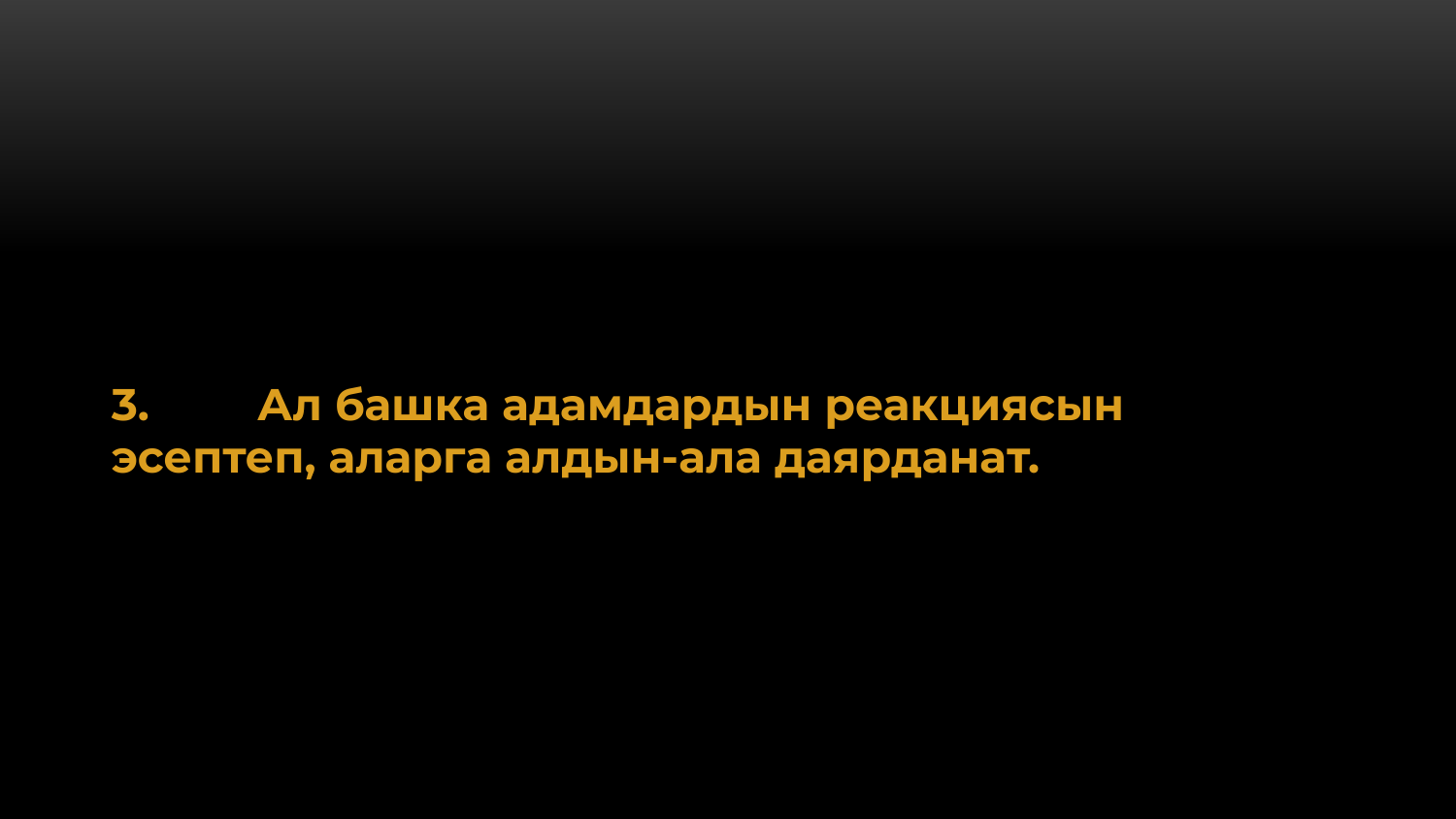

3.	Ал башка адамдардын реакциясын эсептеп, аларга алдын-ала даярданат.
#